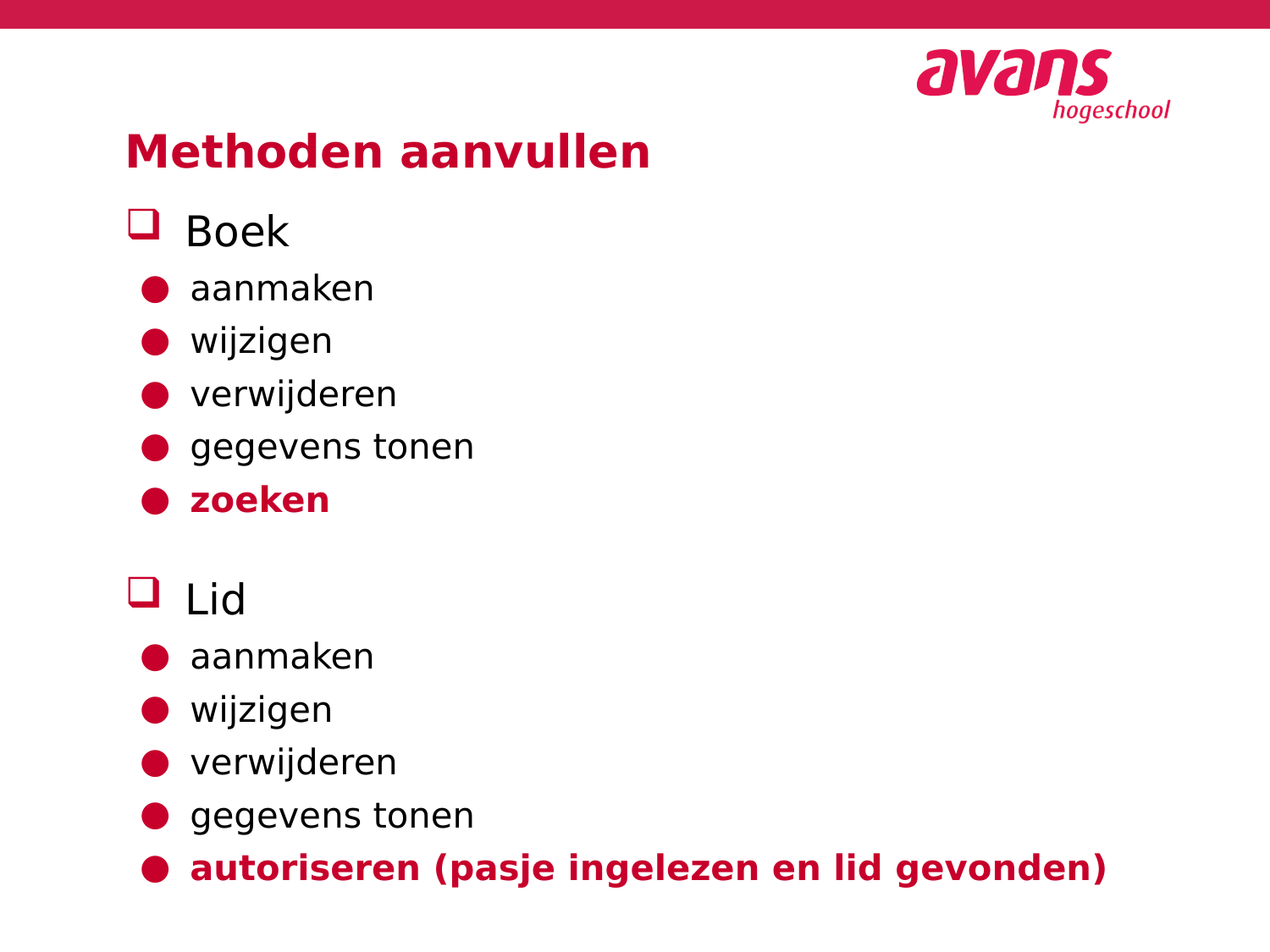

# Methoden aanvullen
Boek
aanmaken
wijzigen
verwijderen
gegevens tonen
zoeken
Lid
aanmaken
wijzigen
verwijderen
gegevens tonen
autoriseren (pasje ingelezen en lid gevonden)